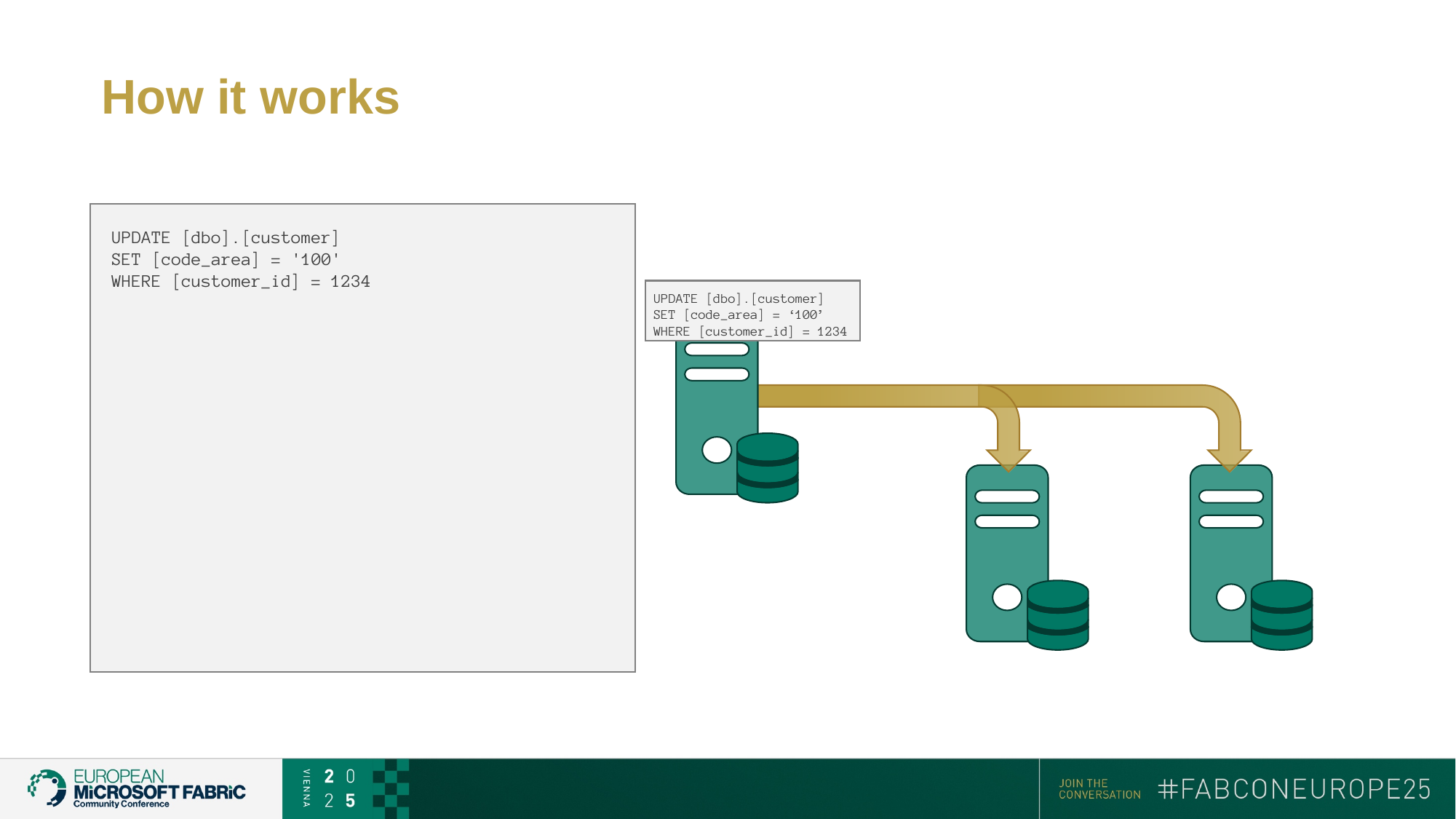

# How it works
UPDATE [dbo].[customer]
SET [code_area] = '100'
WHERE [customer_id] = 1234
UPDATE [dbo].[customer]
SET [code_area] = ‘100’
WHERE [customer_id] = 1234
UPDATE [dbo].[customer]
SET [code_area] = ‘100’
WHERE [customer_id] = 1234